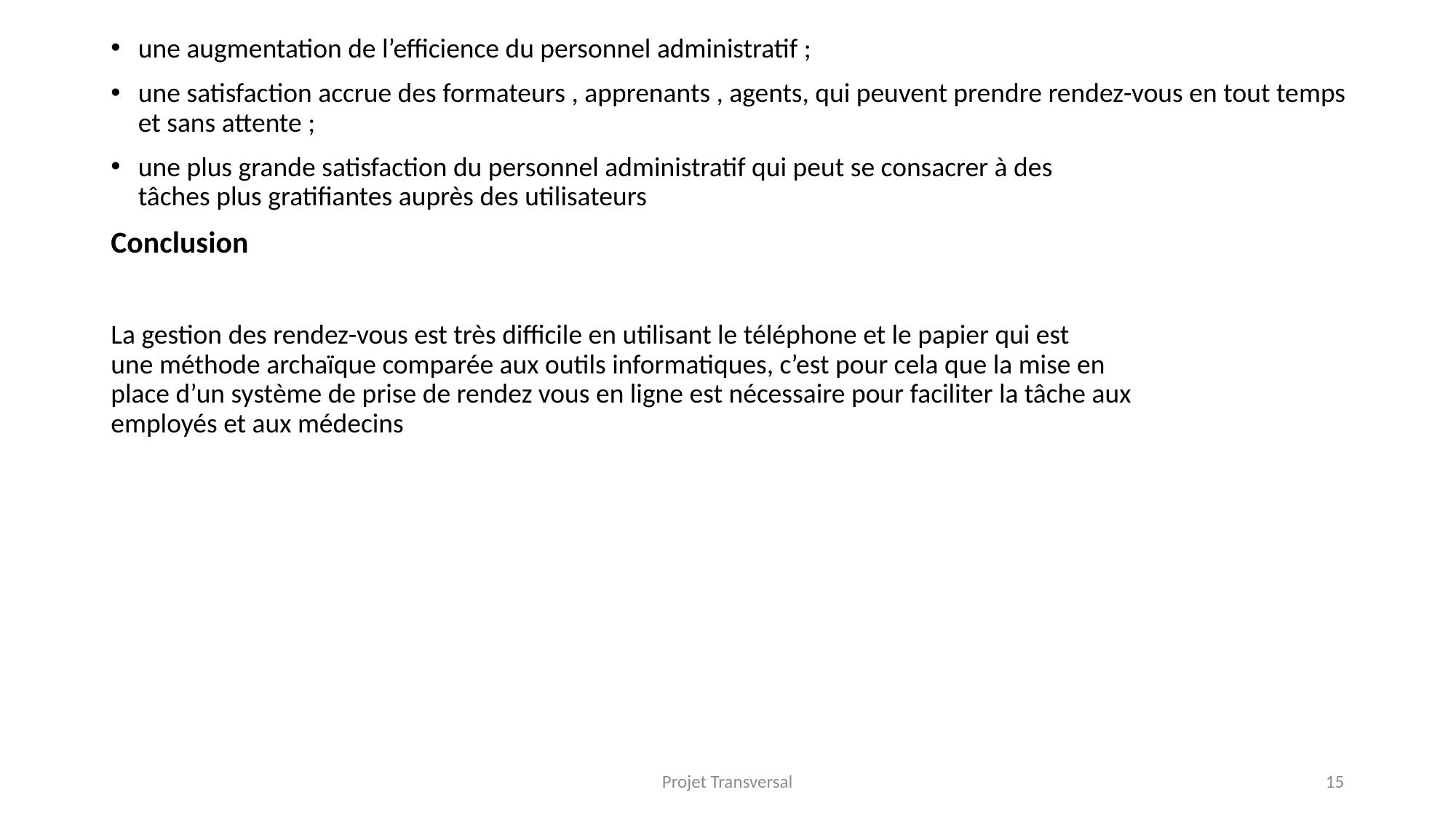

une augmentation de l’efficience du personnel administratif ;
une satisfaction accrue des formateurs , apprenants , agents, qui peuvent prendre rendez-vous en tout temps
et sans attente ;
une plus grande satisfaction du personnel administratif qui peut se consacrer à des
tâches plus gratifiantes auprès des utilisateurs
Conclusion
La gestion des rendez-vous est très difficile en utilisant le téléphone et le papier qui est
une méthode archaïque comparée aux outils informatiques, c’est pour cela que la mise en
place d’un système de prise de rendez vous en ligne est nécessaire pour faciliter la tâche aux
employés et aux médecins
Projet Transversal
15